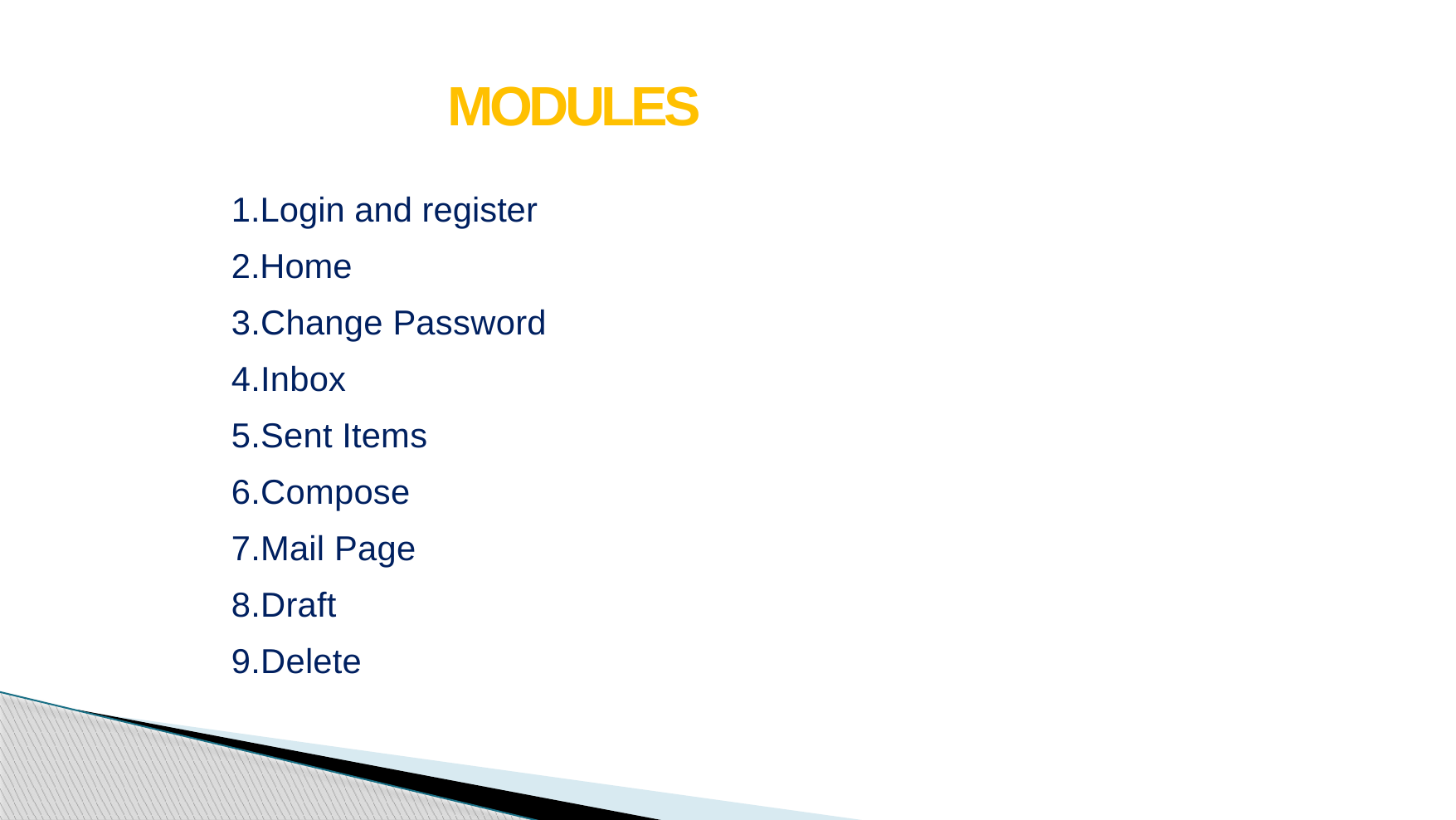

# MODULES
1.Login and register
2.Home
3.Change Password
4.Inbox
5.Sent Items
6.Compose
7.Mail Page
8.Draft
9.Delete